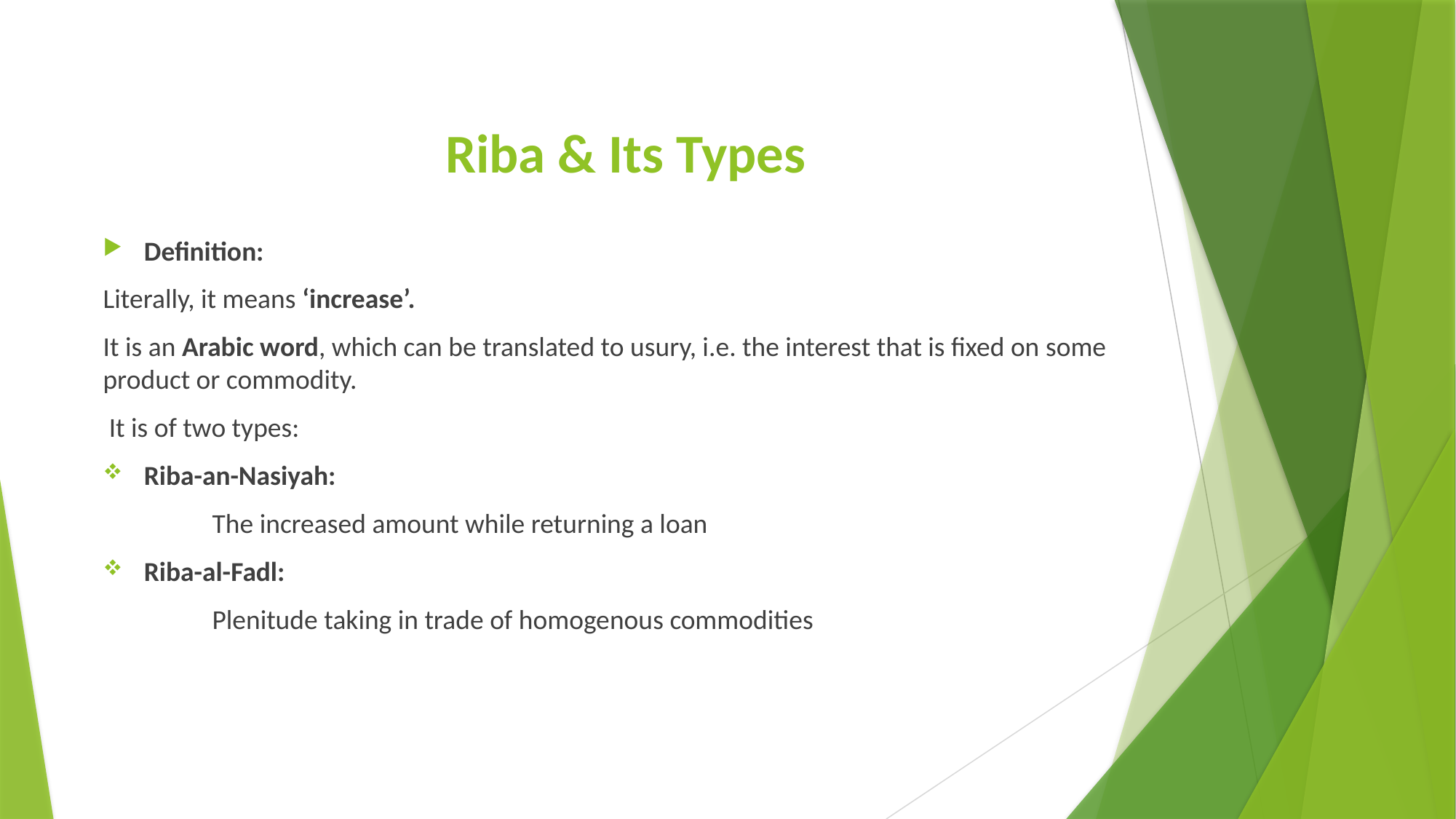

Riba & Its Types
Definition:
Literally, it means ‘increase’.
It is an Arabic word, which can be translated to usury, i.e. the interest that is fixed on some product or commodity.
It is of two types:
Riba-an-Nasiyah:
	The increased amount while returning a loan
Riba-al-Fadl:
	Plenitude taking in trade of homogenous commodities